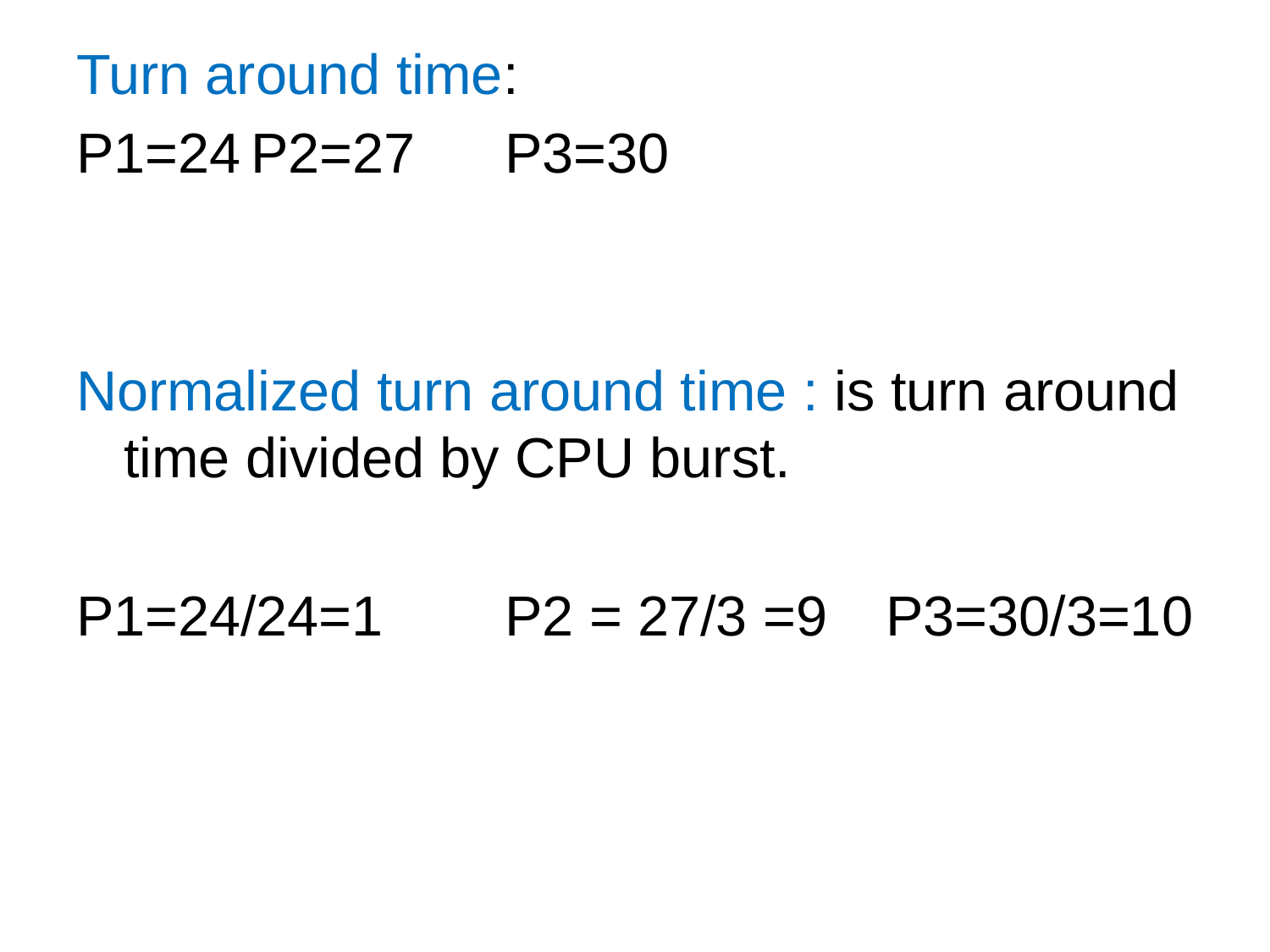

Turn around time:
P1=24	P2=27	P3=30

Normalized turn around time : is turn around time divided by CPU burst.

P1=24/24=1	P2 = 27/3 =9	P3=30/3=10